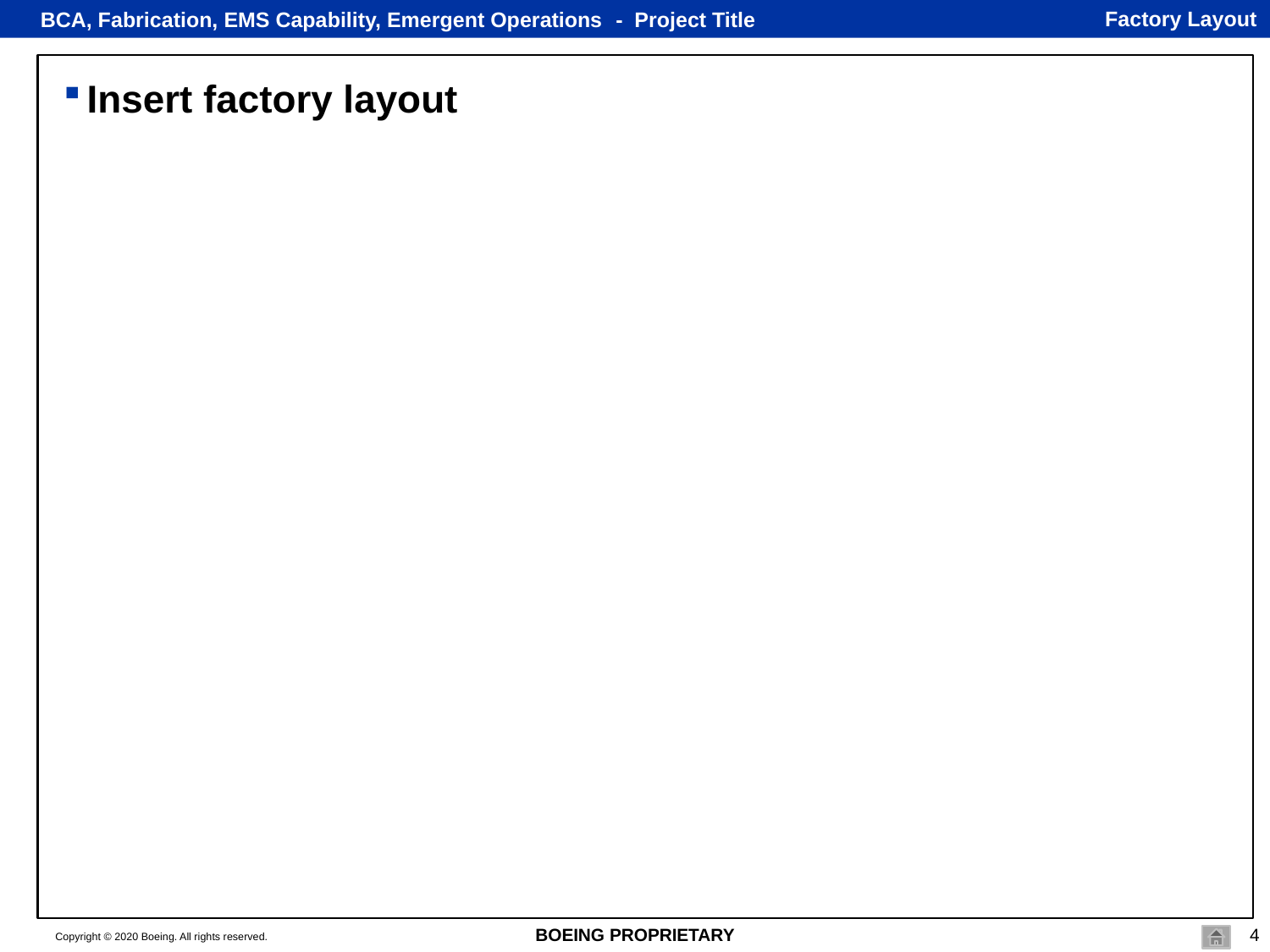

-  Project Title
# Factory Layout

Insert factory layout

BOEING PROPRIETARY
4